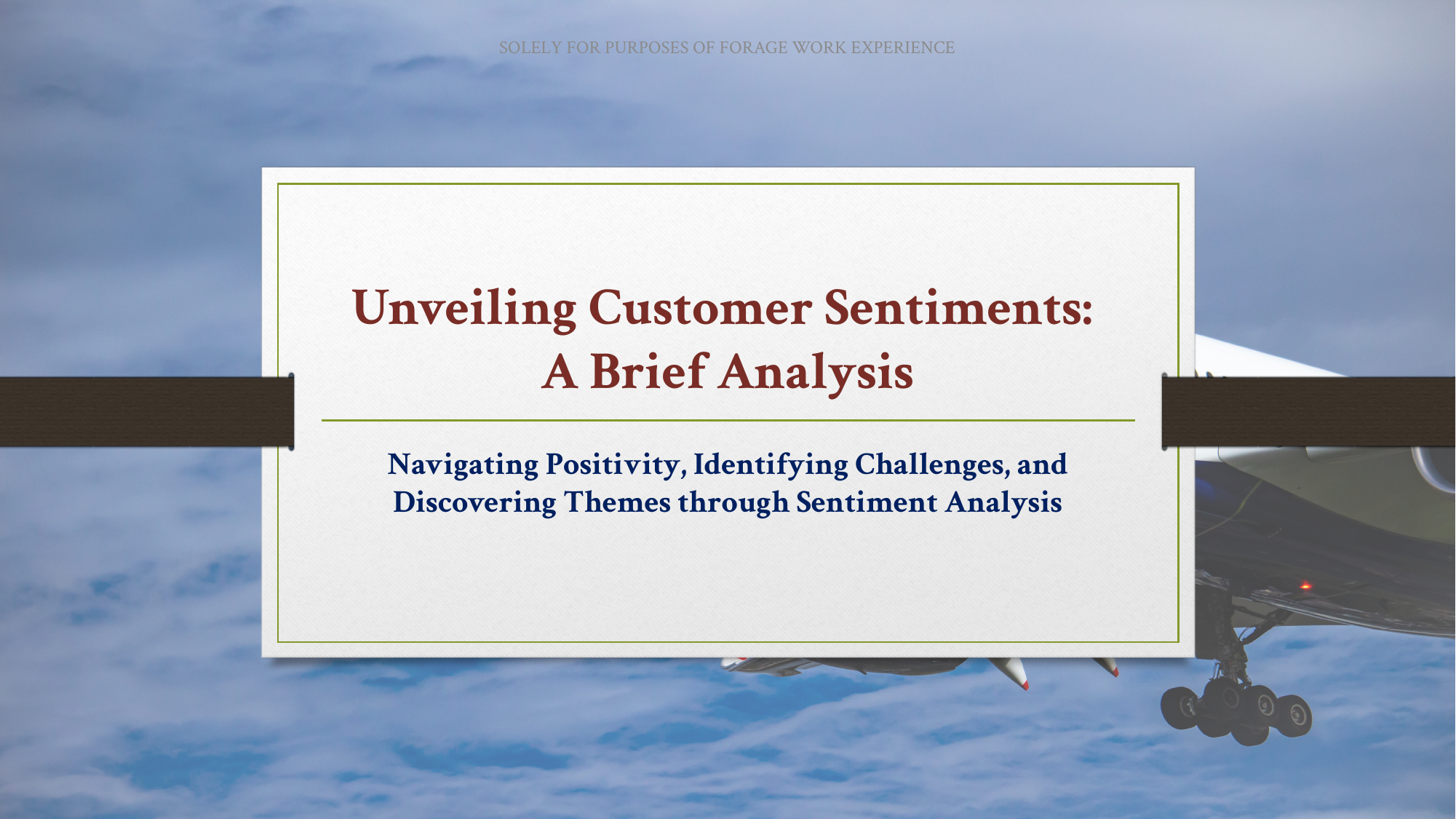

# Unveiling Customer Sentiments: A Brief Analysis
Navigating Positivity, Identifying Challenges, and Discovering Themes through Sentiment Analysis